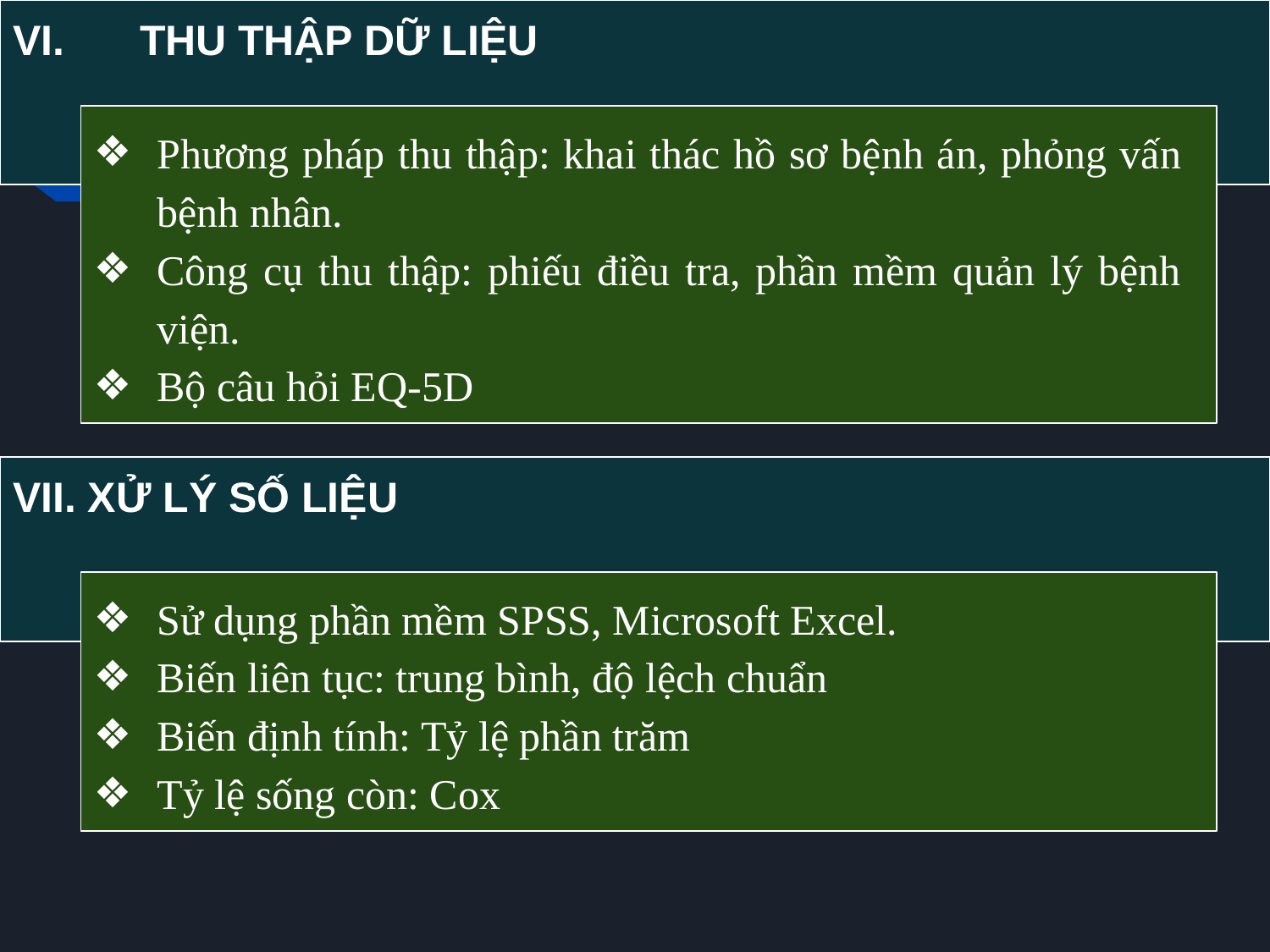

# VI.	THU THẬP DỮ LIỆU
Phương pháp thu thập: khai thác hồ sơ bệnh án, phỏng vấn bệnh nhân.
Công cụ thu thập: phiếu điều tra, phần mềm quản lý bệnh viện.
Bộ câu hỏi EQ-5D
VII. XỬ LÝ SỐ LIỆU
Sử dụng phần mềm SPSS, Microsoft Excel.
Biến liên tục: trung bình, độ lệch chuẩn
Biến định tính: Tỷ lệ phần trăm
Tỷ lệ sống còn: Cox